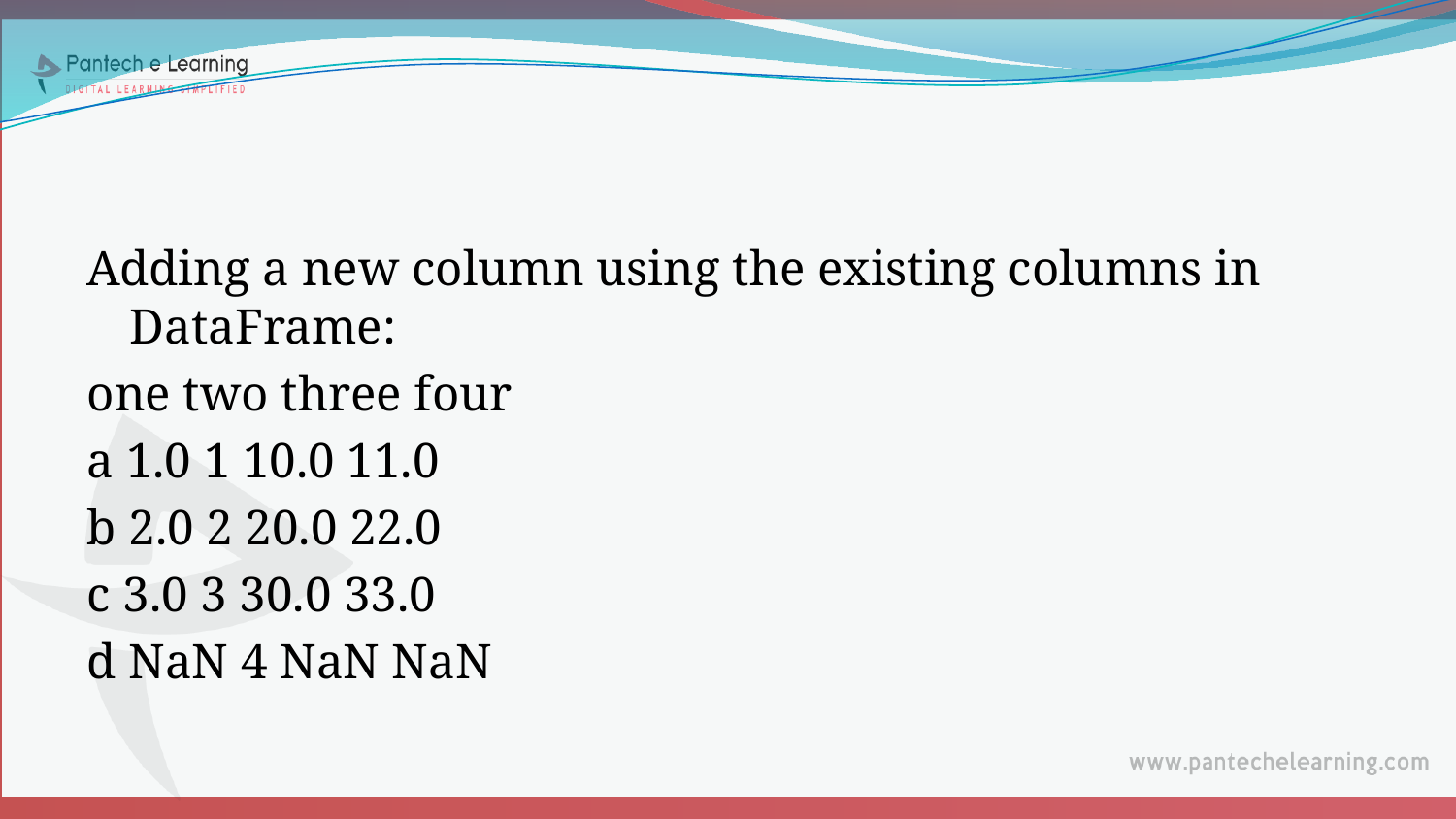

#
Adding a new column using the existing columns in DataFrame:
one two three four
a 1.0 1 10.0 11.0
b 2.0 2 20.0 22.0
c 3.0 3 30.0 33.0
d NaN 4 NaN NaN